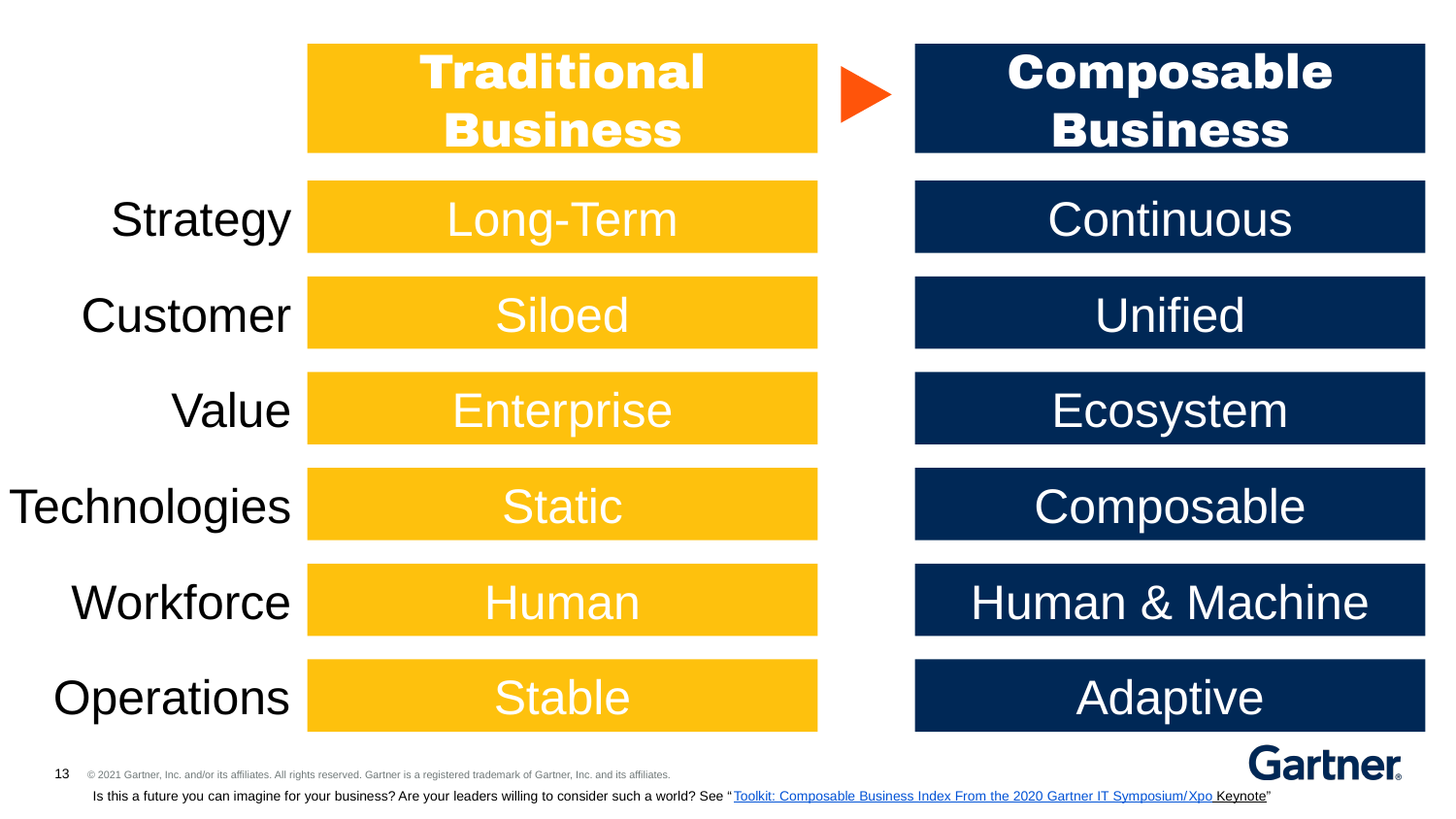

Traditional
Business
Composable Business

Strategy
Long-Term
Continuous
Customer
Siloed
Unified
Value
Enterprise
Ecosystem
Technologies
Static
Composable
Workforce
Human
Human & Machine
Operations
Stable
Adaptive
Is this a future you can imagine for your business? Are your leaders willing to consider such a world? See “Toolkit: Composable Business Index From the 2020 Gartner IT Symposium/Xpo Keynote”